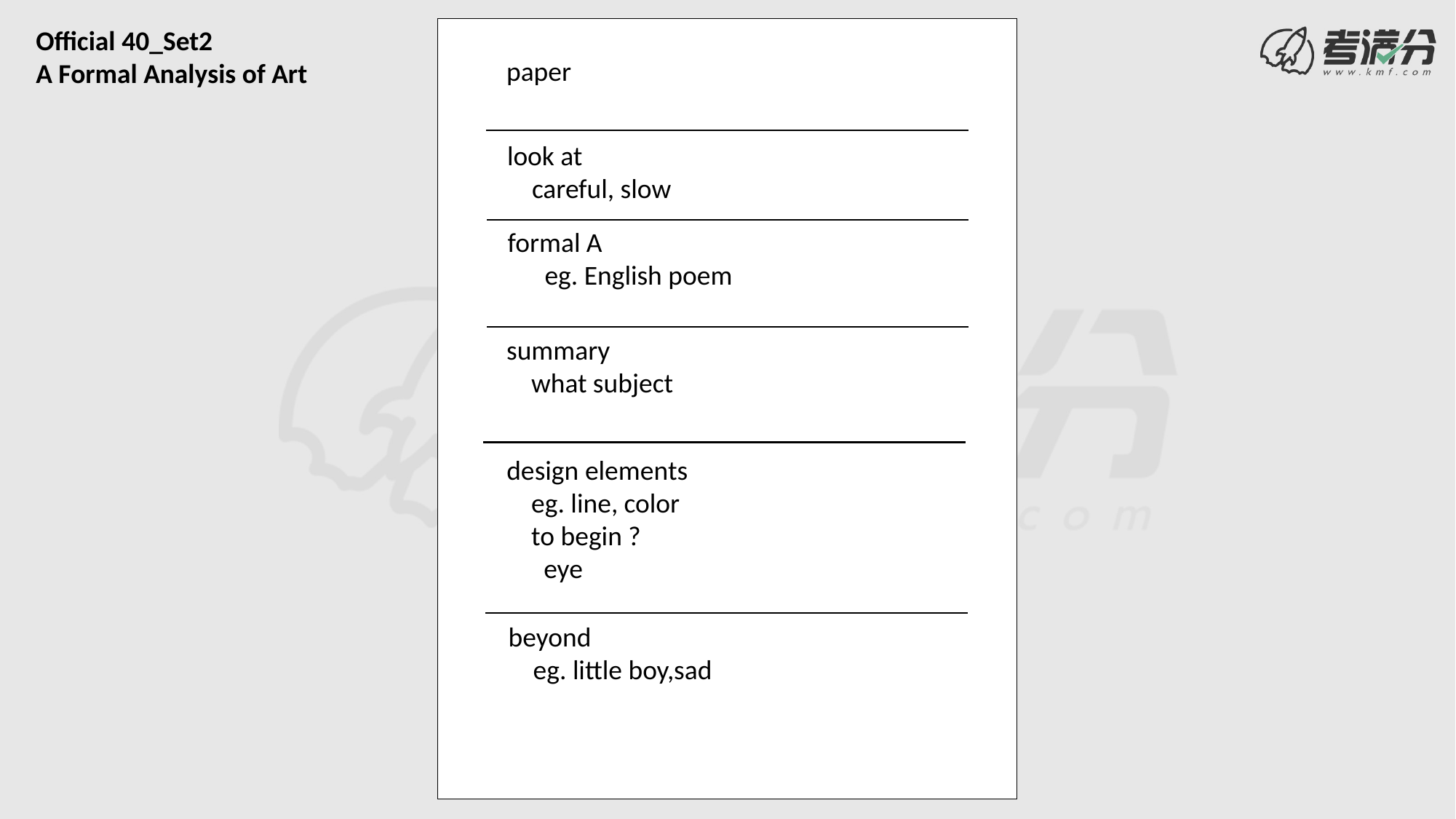

Official 40_Set2
A Formal Analysis of Art

paper
look at
    careful, slow
formal A
      eg. English poem
summary
    what subject
design elements
    eg. line, color
    to begin ?
      eye
beyond
    eg. little boy,sad